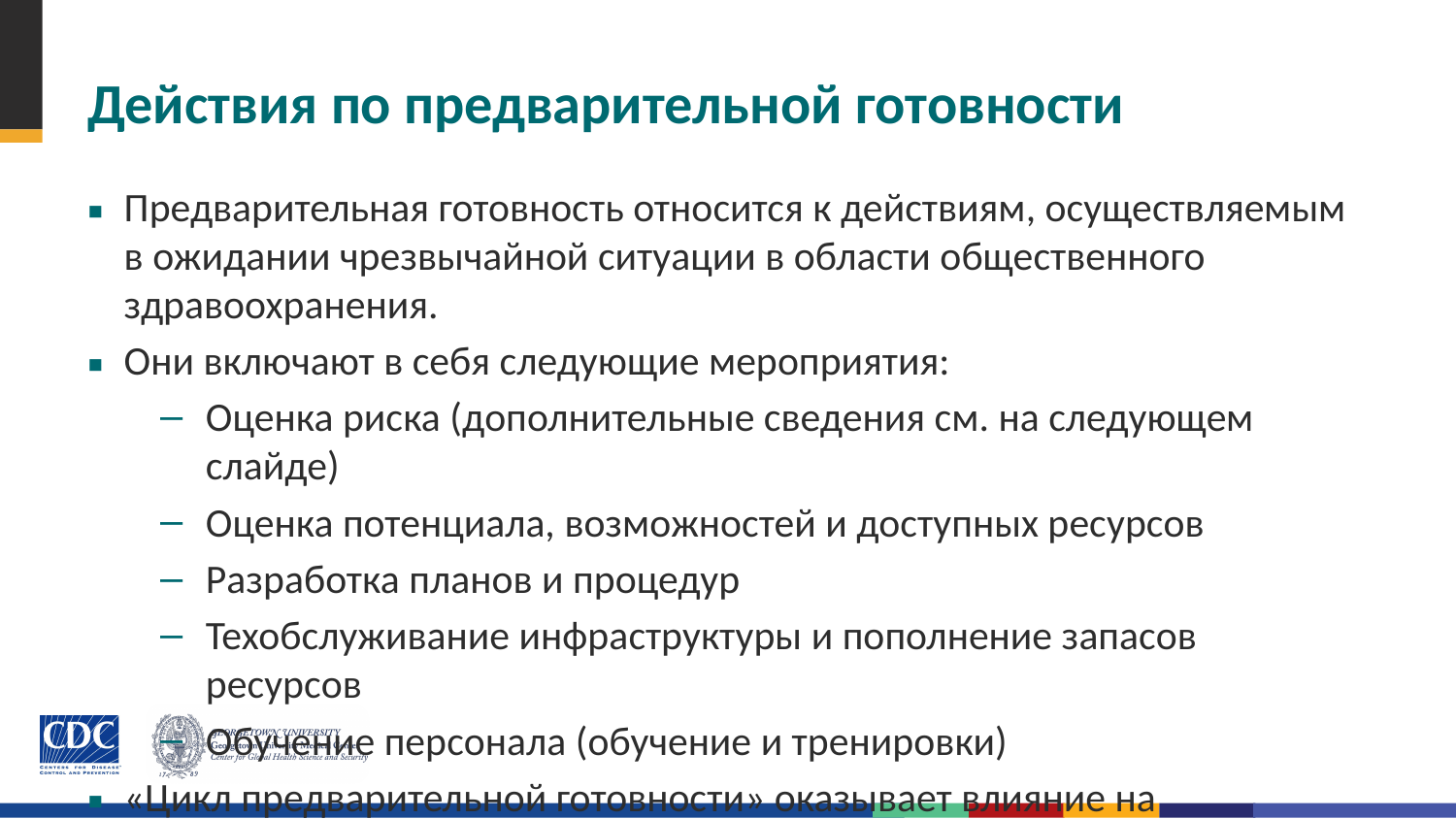

# Действия по предварительной готовности
Предварительная готовность относится к действиям, осуществляемым в ожидании чрезвычайной ситуации в области общественного здравоохранения.
Они включают в себя следующие мероприятия:
Оценка риска (дополнительные сведения см. на следующем слайде)
Оценка потенциала, возможностей и доступных ресурсов
Разработка планов и процедур
Техобслуживание инфраструктуры и пополнение запасов ресурсов
Обучение персонала (обучение и тренировки)
«Цикл предварительной готовности» оказывает влияние на мероприятия по обеспечению предварительной готовности